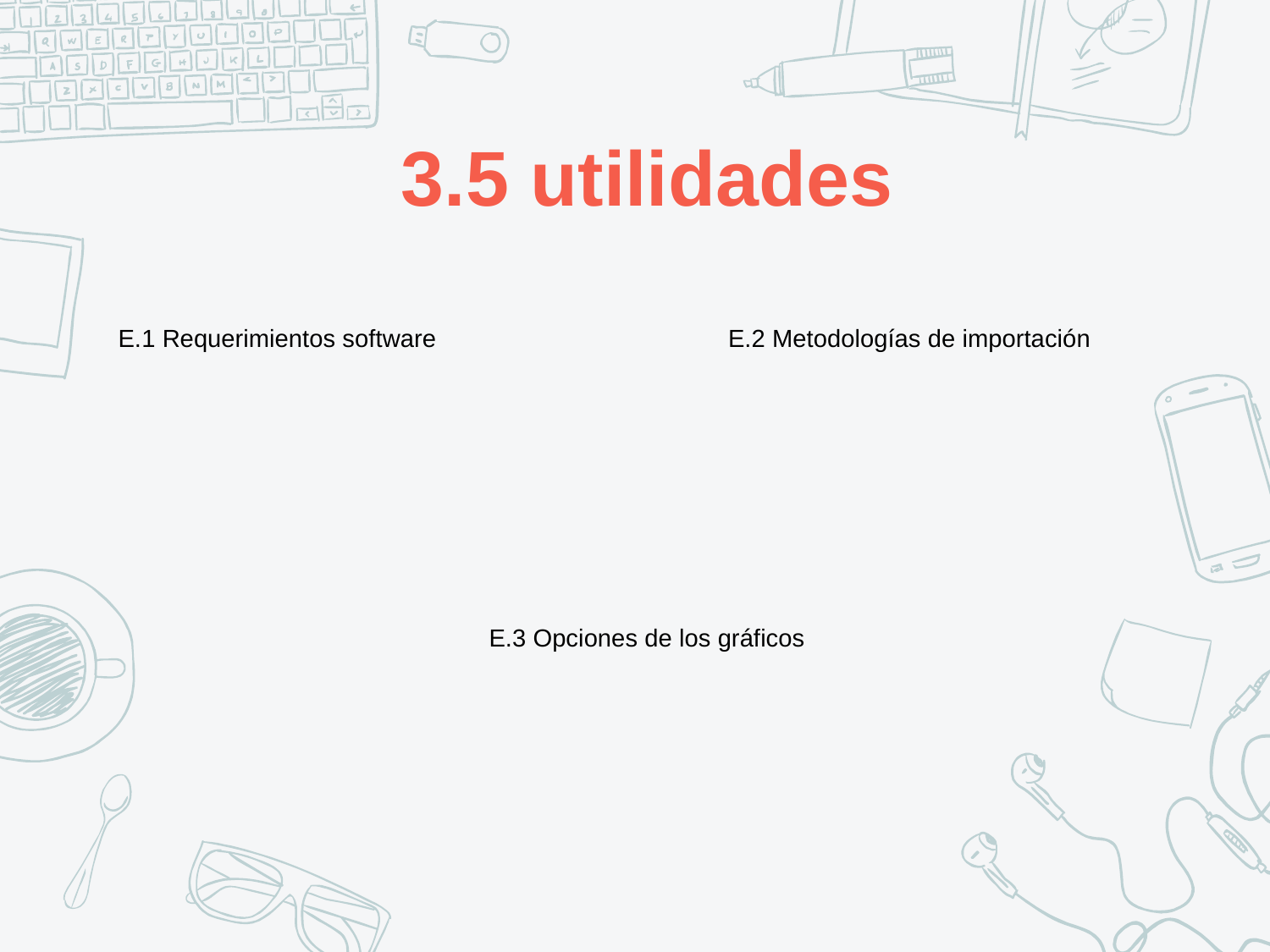

# 3.5 utilidades
E.2 Metodologías de importación
E.1 Requerimientos software
E.3 Opciones de los gráficos